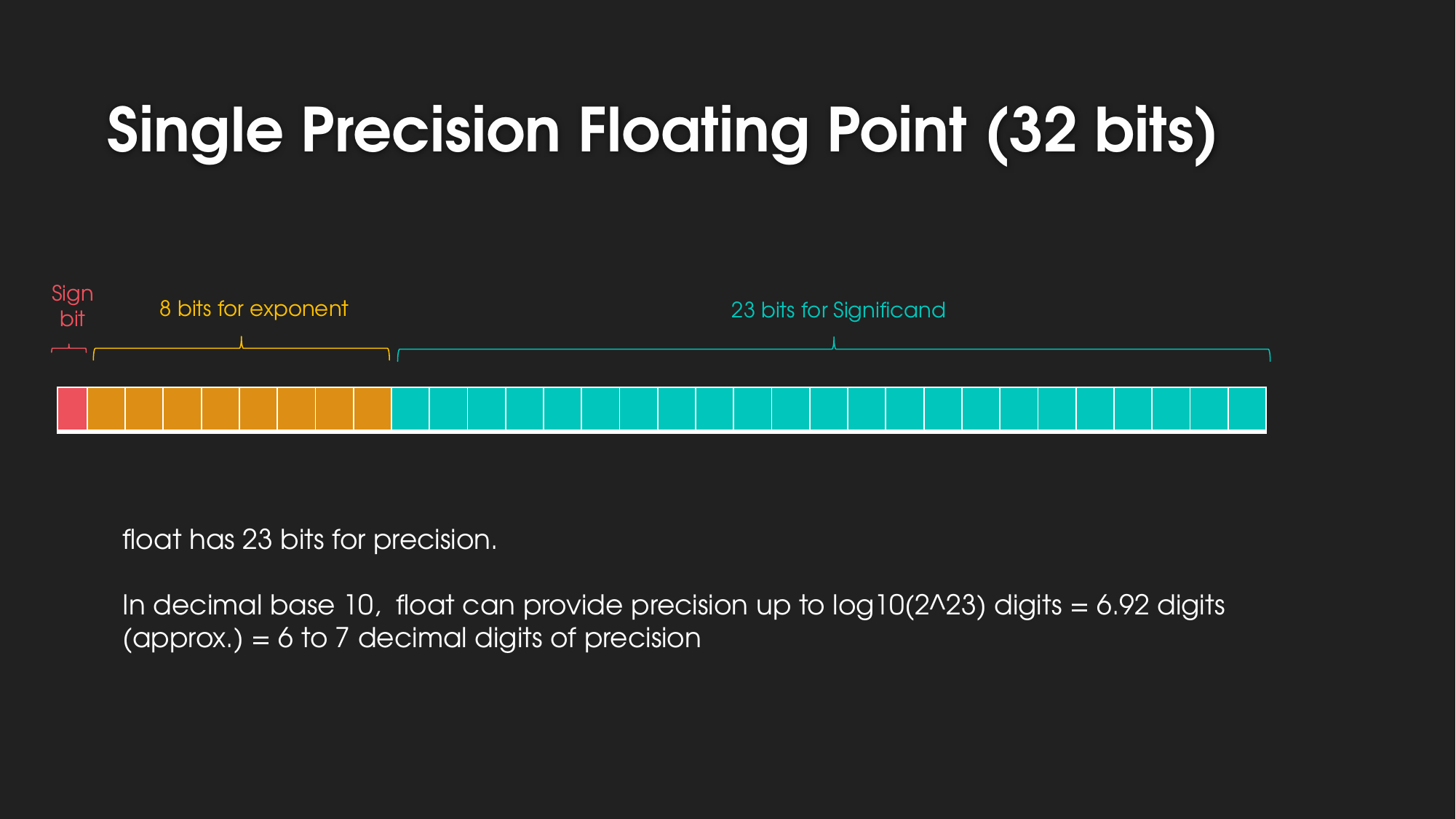

# Single Precision Floating Point (32 bits)

Sign bit

8 bits for exponent
23 bits for Significand

|  |  |  |  |  |  |  |  |  |  |  |  |  |  |  |  |  |  |  |  |  |  |  |  |  |  |  |  |  |  |  |  |
| --- | --- | --- | --- | --- | --- | --- | --- | --- | --- | --- | --- | --- | --- | --- | --- | --- | --- | --- | --- | --- | --- | --- | --- | --- | --- | --- | --- | --- | --- | --- | --- |
float has 23 bits for precision.

In decimal base 10,  float can provide precision up to log10(2^23) digits = 6.92 digits (approx.) = 6 to 7 decimal digits of precision